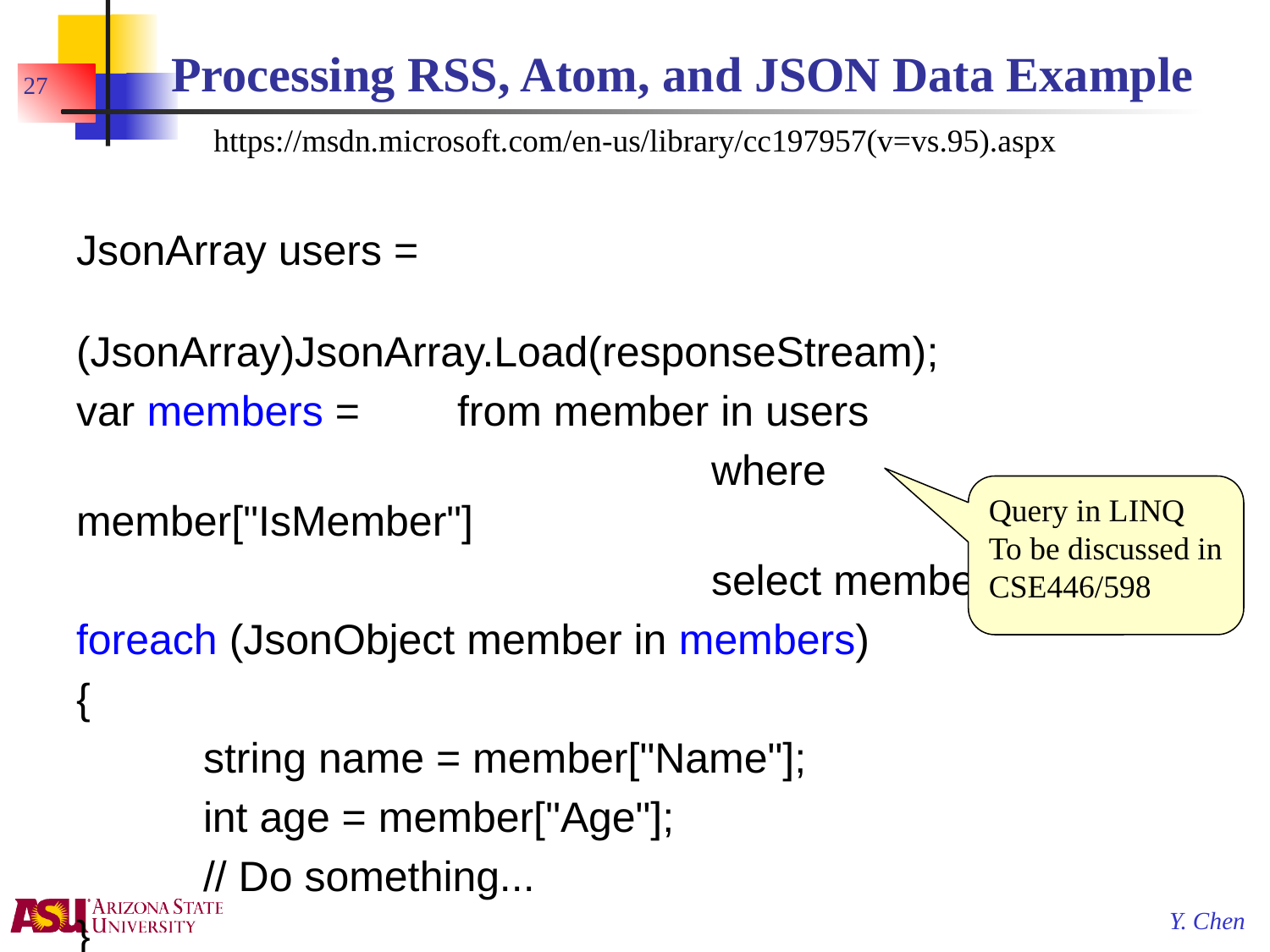

# Processing RSS, Atom, and JSON Data Example
27
https://msdn.microsoft.com/en-us/library/cc197957(v=vs.95).aspx
JsonArray users =
				(JsonArray)JsonArray.Load(responseStream);
var members =	from member in users
					where member["IsMember"]
					select member;
foreach (JsonObject member in members)
{
	string name = member["Name"];
	int age = member["Age"];
	// Do something...
}
Query in LINQ
To be discussed in CSE446/598